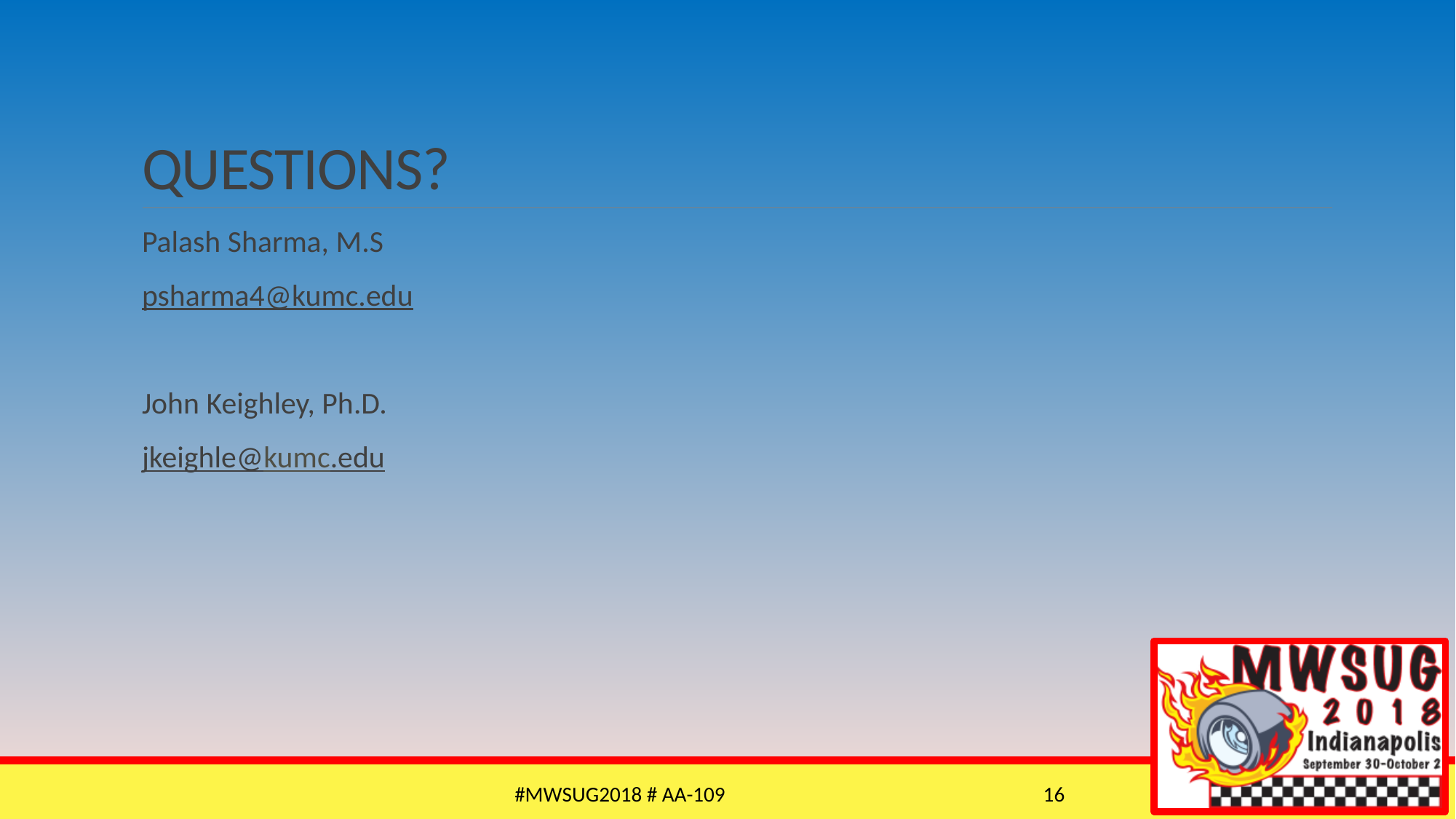

# QUESTIONS?
Palash Sharma, M.S
psharma4@kumc.edu

John Keighley, Ph.D.
jkeighle@kumc.edu
#MWSUG2018 # AA-109
16